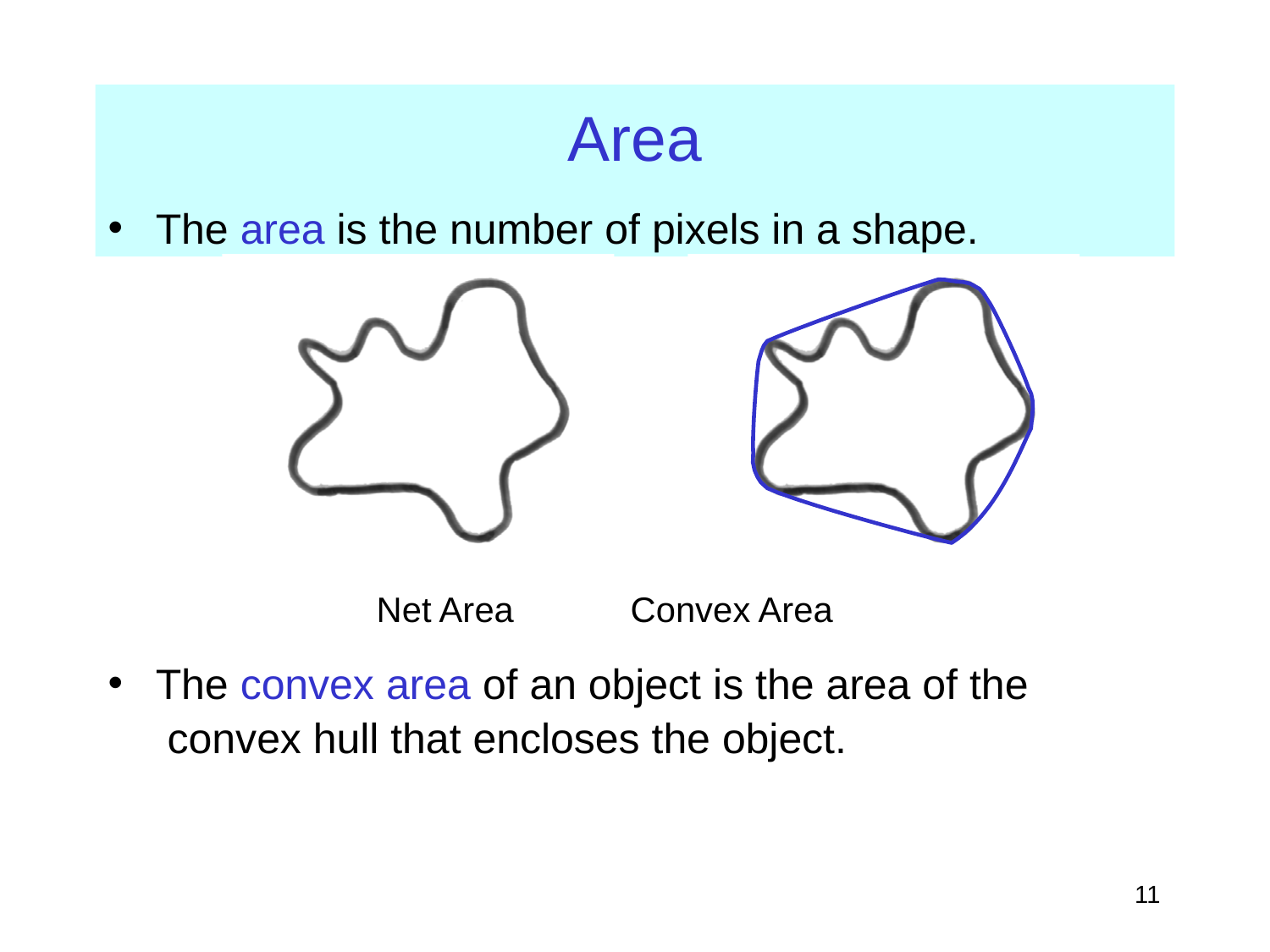

# Area
The area is the number of pixels in a shape.

Net Area	Convex Area
The convex area of an object is the area of the  convex hull that encloses the object.
11